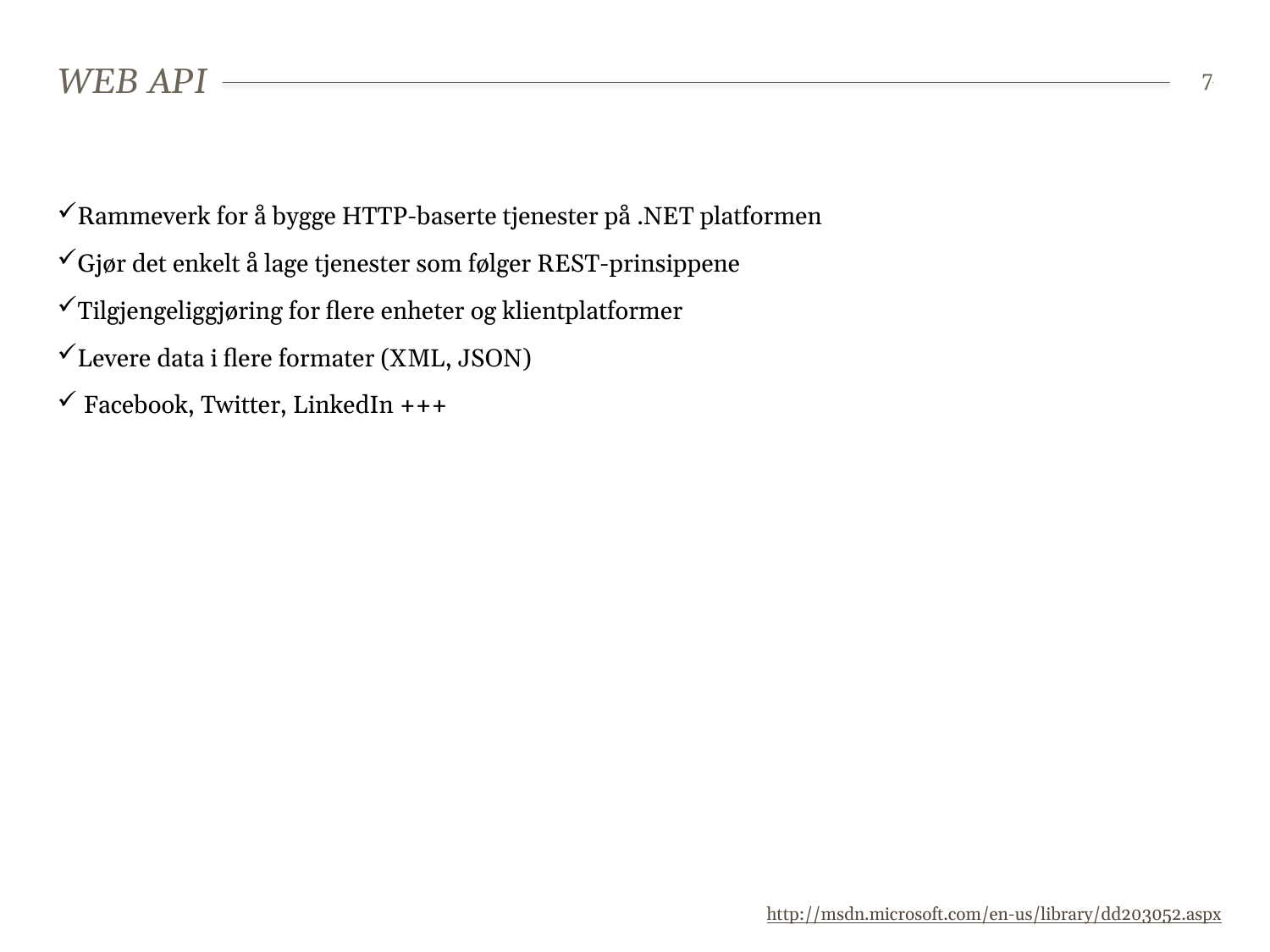

# Web APi
7
Rammeverk for å bygge HTTP-baserte tjenester på .NET platformen
Gjør det enkelt å lage tjenester som følger REST-prinsippene
Tilgjengeliggjøring for flere enheter og klientplatformer
Levere data i flere formater (XML, JSON)
 Facebook, Twitter, LinkedIn +++

http://msdn.microsoft.com/en-us/library/dd203052.aspx